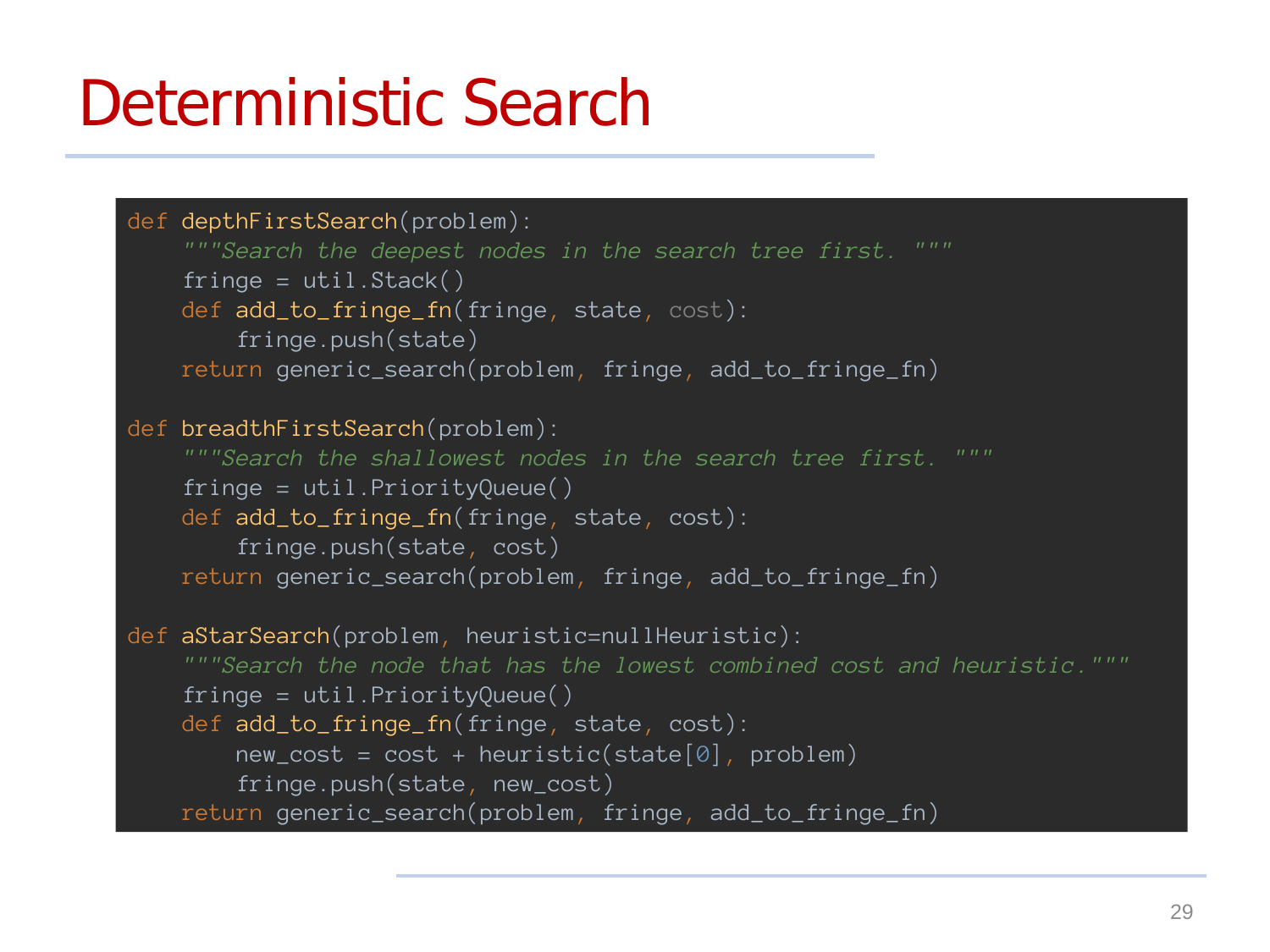

Deterministic Search
def depthFirstSearch(problem):
    """Search the deepest nodes in the search tree first. """
    fringe = util.Stack()
    def add_to_fringe_fn(fringe, state, cost):
        fringe.push(state)
    return generic_search(problem, fringe, add_to_fringe_fn)
def breadthFirstSearch(problem):
    """Search the shallowest nodes in the search tree first. """
    fringe = util.PriorityQueue()
    def add_to_fringe_fn(fringe, state, cost):
        fringe.push(state, cost)
    return generic_search(problem, fringe, add_to_fringe_fn)
def aStarSearch(problem, heuristic=nullHeuristic):
    """Search the node that has the lowest combined cost and heuristic."""
    fringe = util.PriorityQueue()
    def add_to_fringe_fn(fringe, state, cost):
        new_cost = cost + heuristic(state[0], problem)
        fringe.push(state, new_cost)
    return generic_search(problem, fringe, add_to_fringe_fn)
29